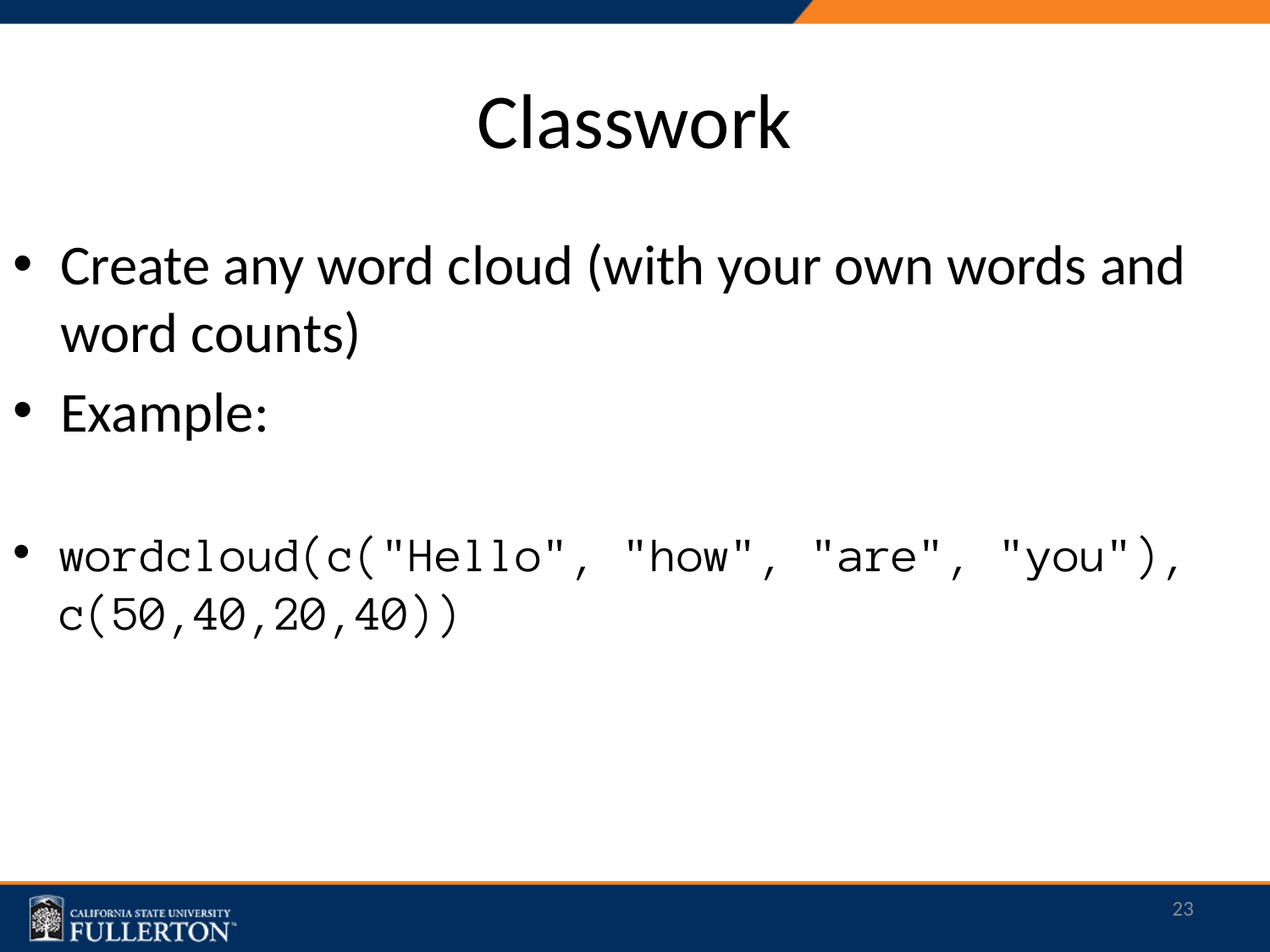

# Classwork
Create any word cloud (with your own words and word counts)
Example:

wordcloud(c("Hello", "how", "are", "you"), c(50,40,20,40))
23